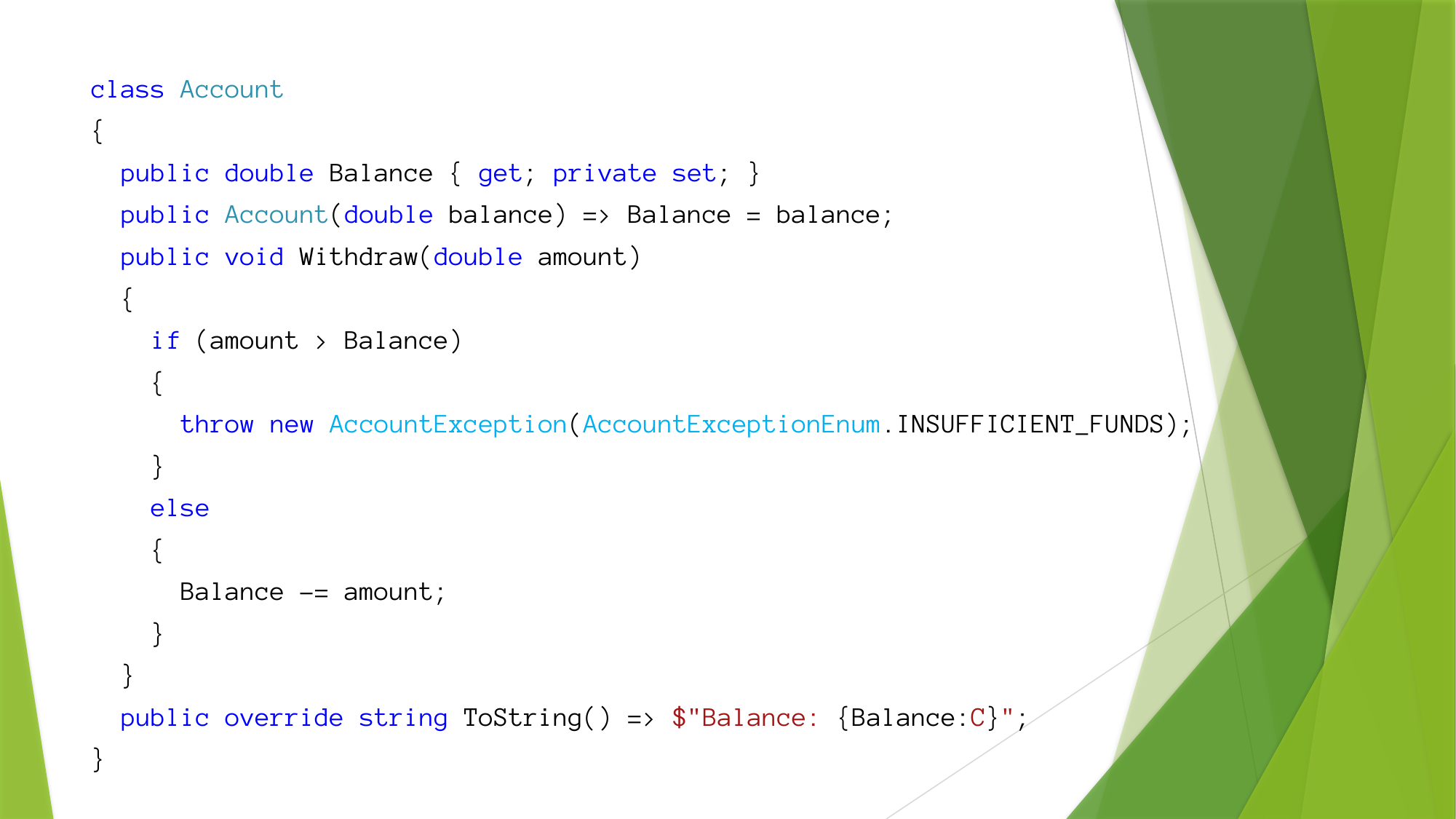

class Account
{
  public double Balance { get; private set; }
  public Account(double balance) => Balance = balance;
  public void Withdraw(double amount)
  {
    if (amount > Balance)
    {
      throw new AccountException(AccountExceptionEnum.INSUFFICIENT_FUNDS);
    }
    else
    {
      Balance -= amount;
    }
  }
  public override string ToString() => $"Balance: {Balance:C}";
}